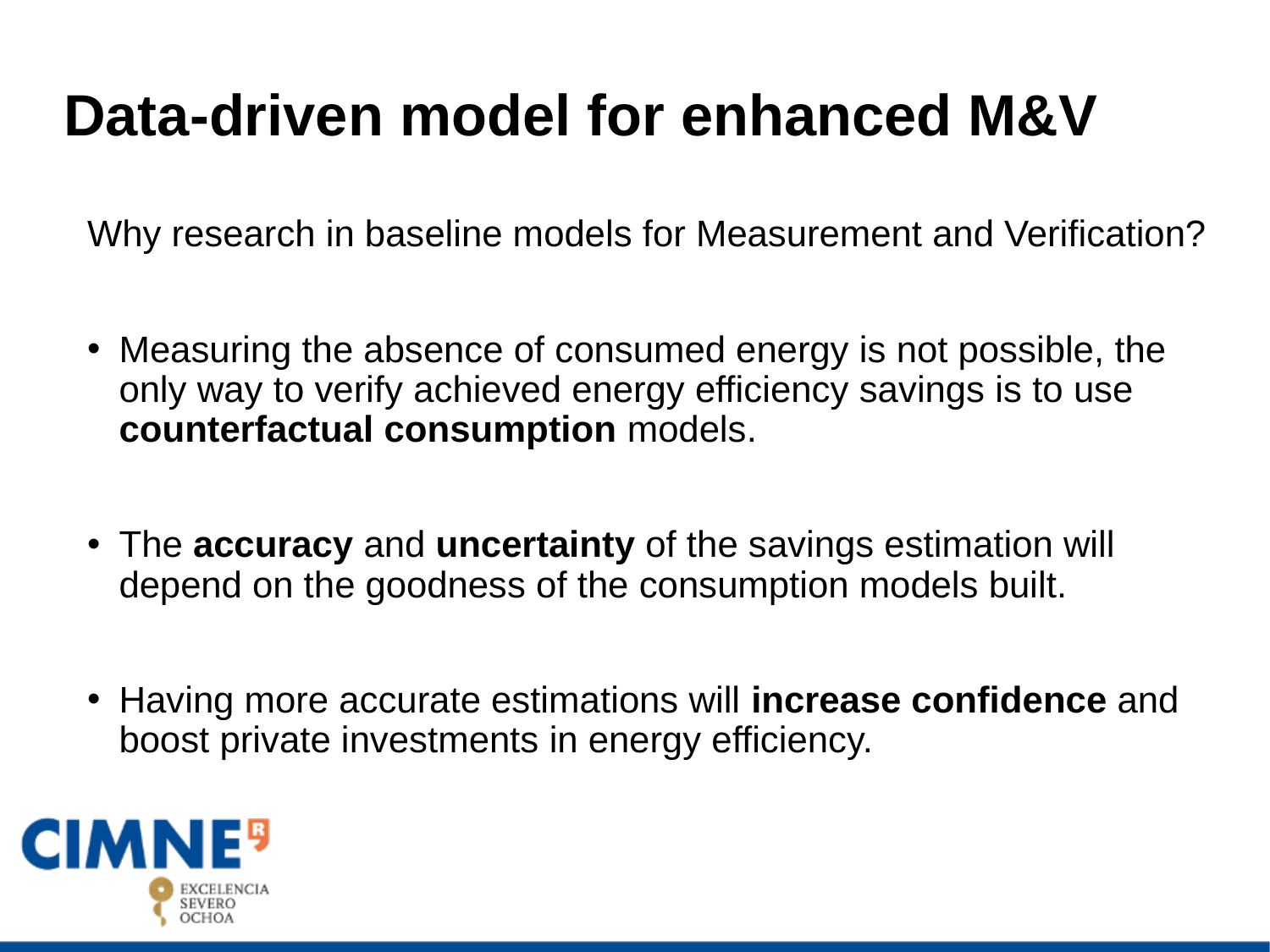

12
# Data-driven model for enhanced M&V
Why research in baseline models for Measurement and Verification?

Measuring the absence of consumed energy is not possible, the only way to verify achieved energy efficiency savings is to use counterfactual consumption models.

The accuracy and uncertainty of the savings estimation will depend on the goodness of the consumption models built.

Having more accurate estimations will increase confidence and boost private investments in energy efficiency.